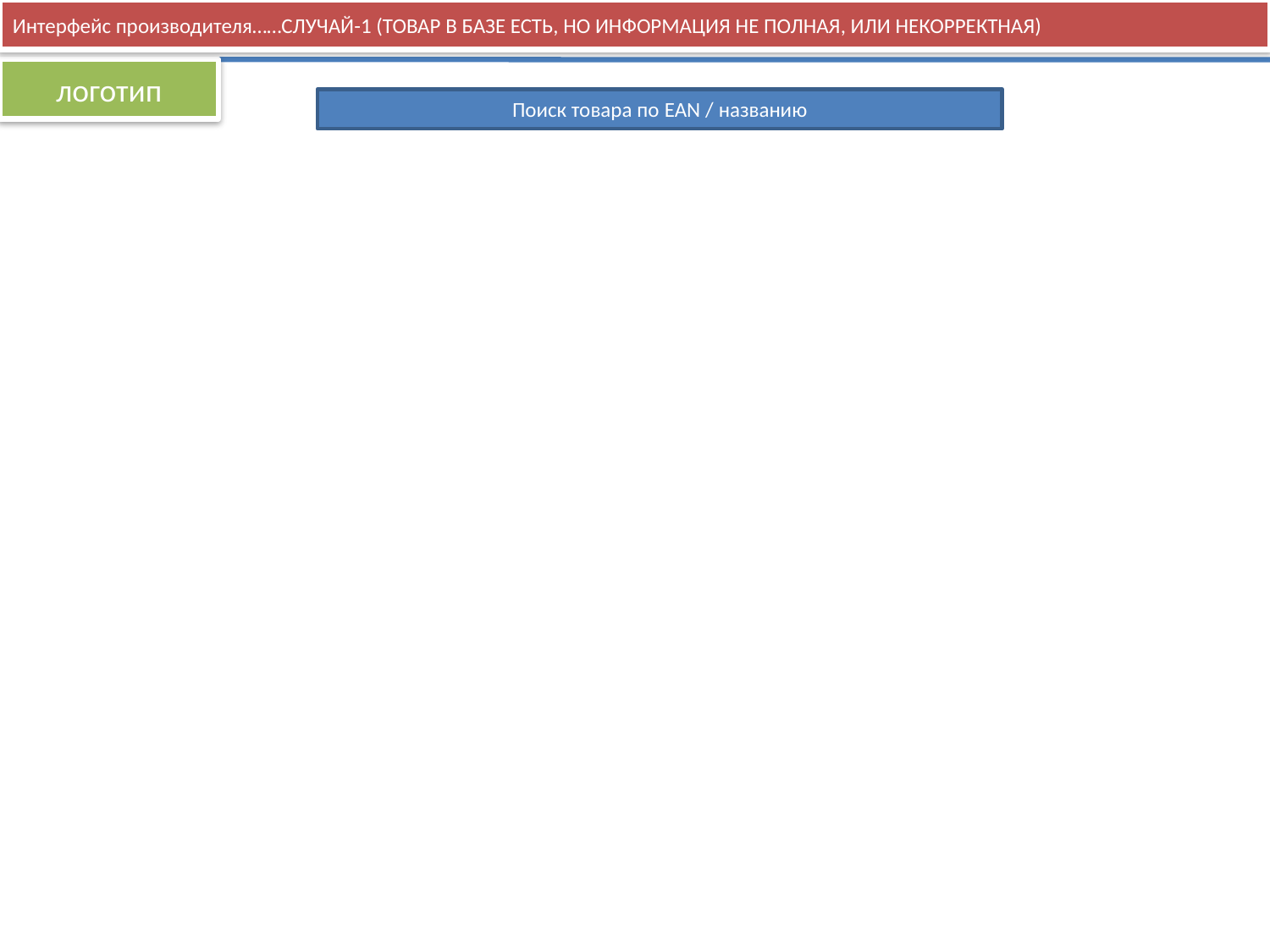

Интерфейс производителя……СЛУЧАЙ-1 (ТОВАР В БАЗЕ ЕСТЬ, НО ИНФОРМАЦИЯ НЕ ПОЛНАЯ, ИЛИ НЕКОРРЕКТНАЯ)
логотип
Поиск товара по EAN / названию